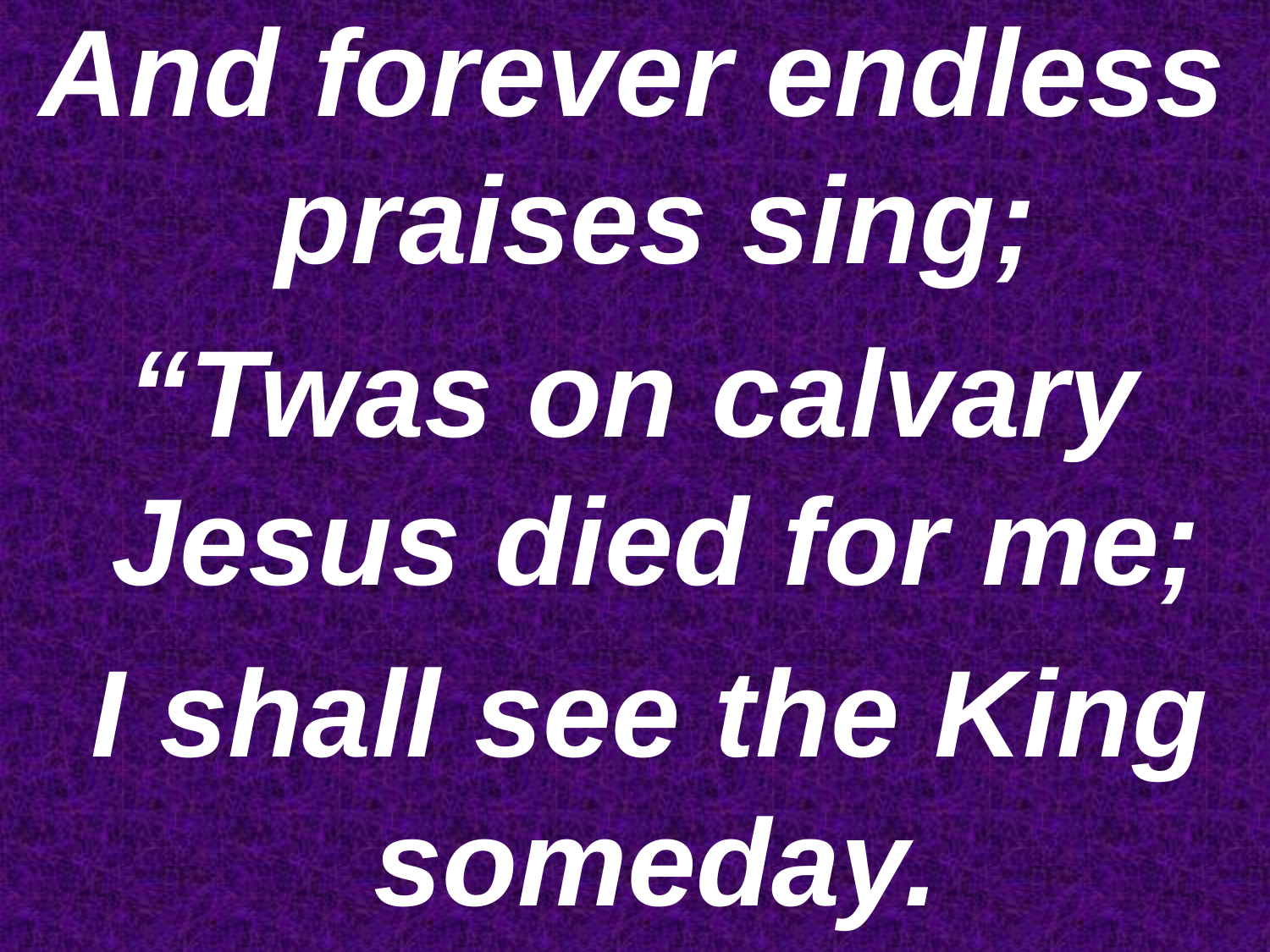

And forever endless praises sing;
“Twas on calvary Jesus died for me;
 I shall see the King someday.